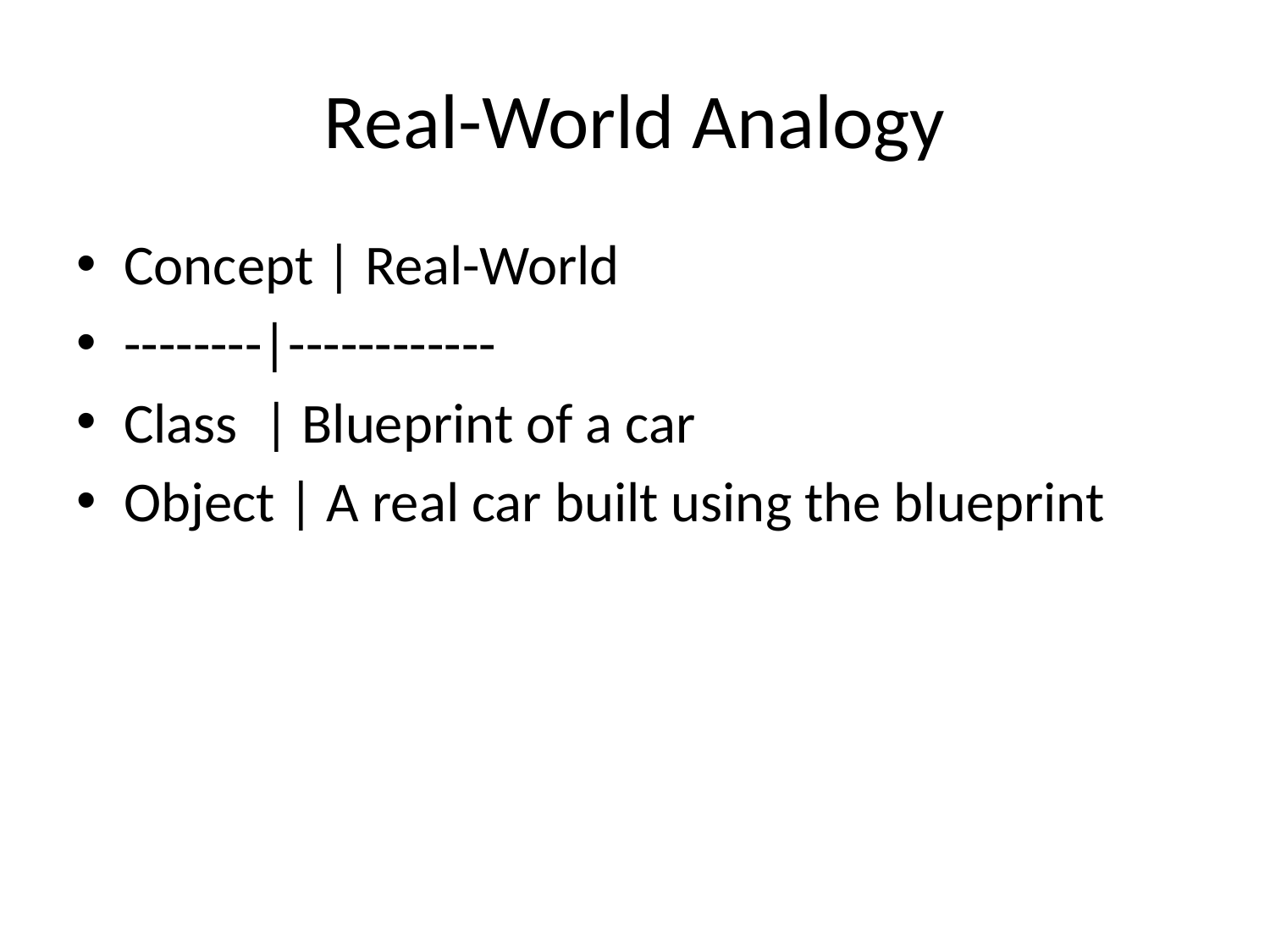

# Real-World Analogy
Concept | Real-World
--------|------------
Class  | Blueprint of a car
Object | A real car built using the blueprint